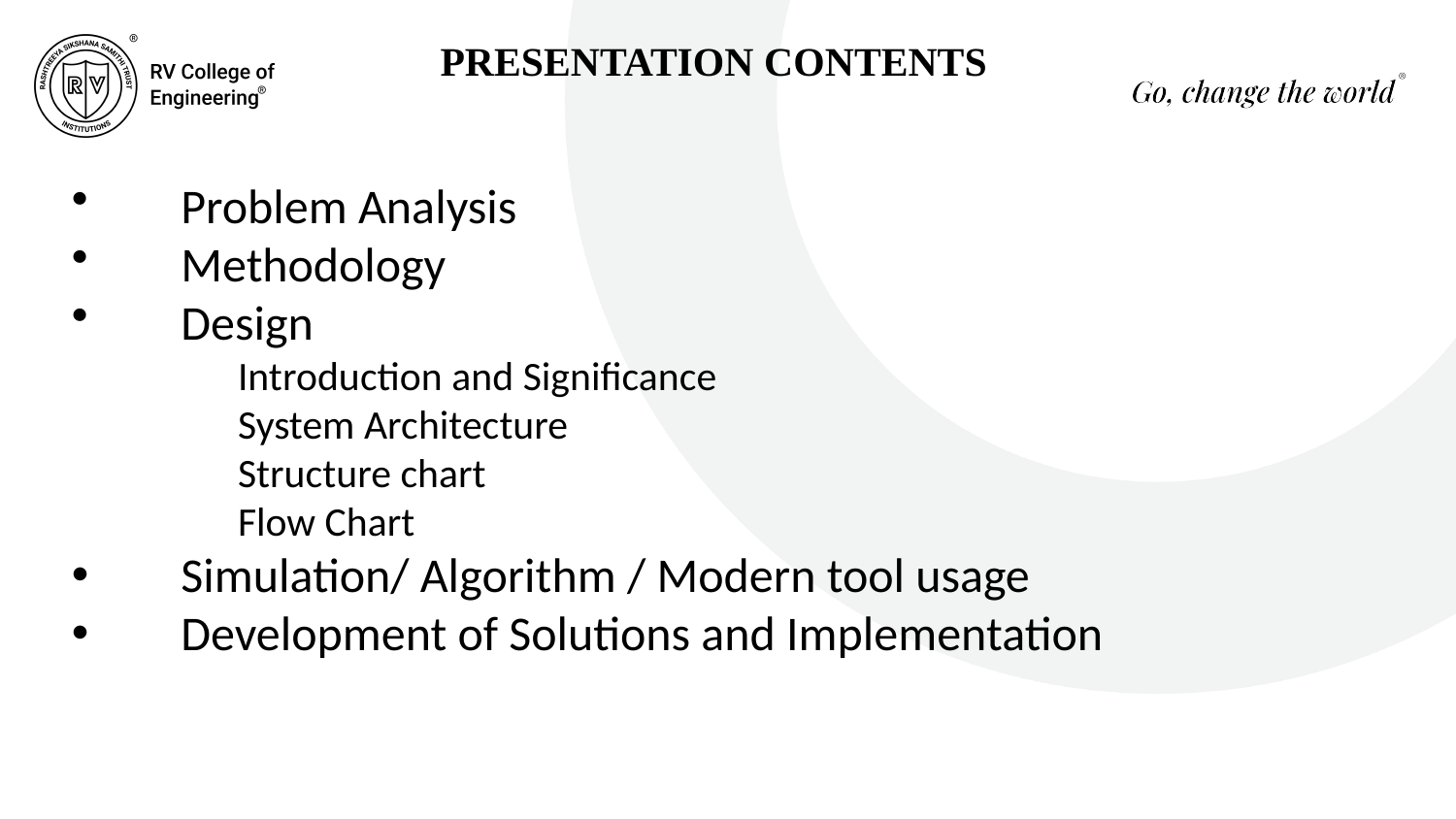

PRESENTATION CONTENTS

Problem Analysis
Methodology
Design
                  Introduction and Significance
                  System Architecture
                  Structure chart
                  Flow Chart
Simulation/ Algorithm / Modern tool usage
Development of Solutions and Implementation